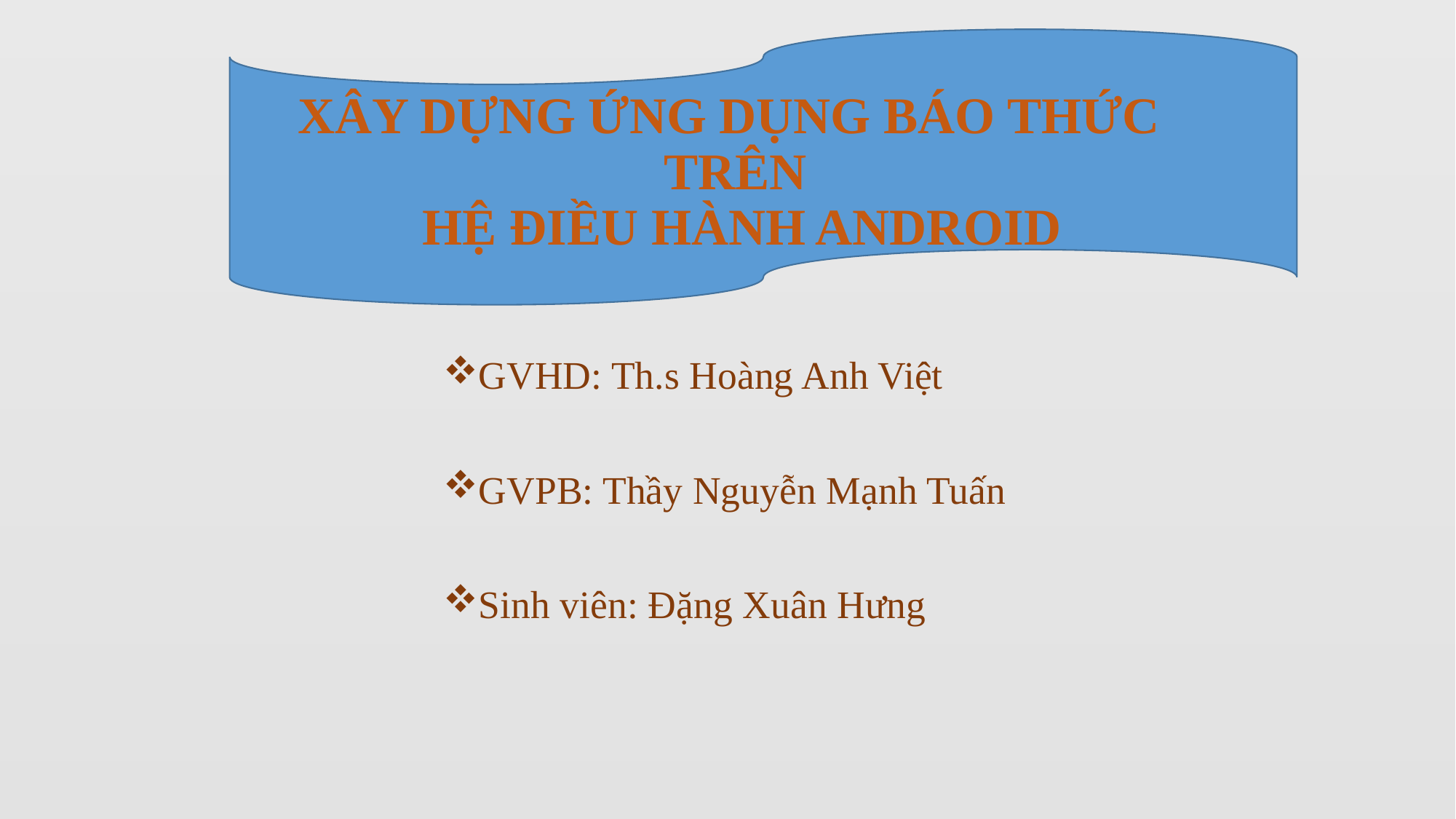

# XÂY DỰNG ỨNG DỤNG BÁO THỨC TRÊN HỆ ĐIỀU HÀNH ANDROID

GVHD: Th.s Hoàng Anh Việt

GVPB: Thầy Nguyễn Mạnh Tuấn

Sinh viên: Đặng Xuân Hưng